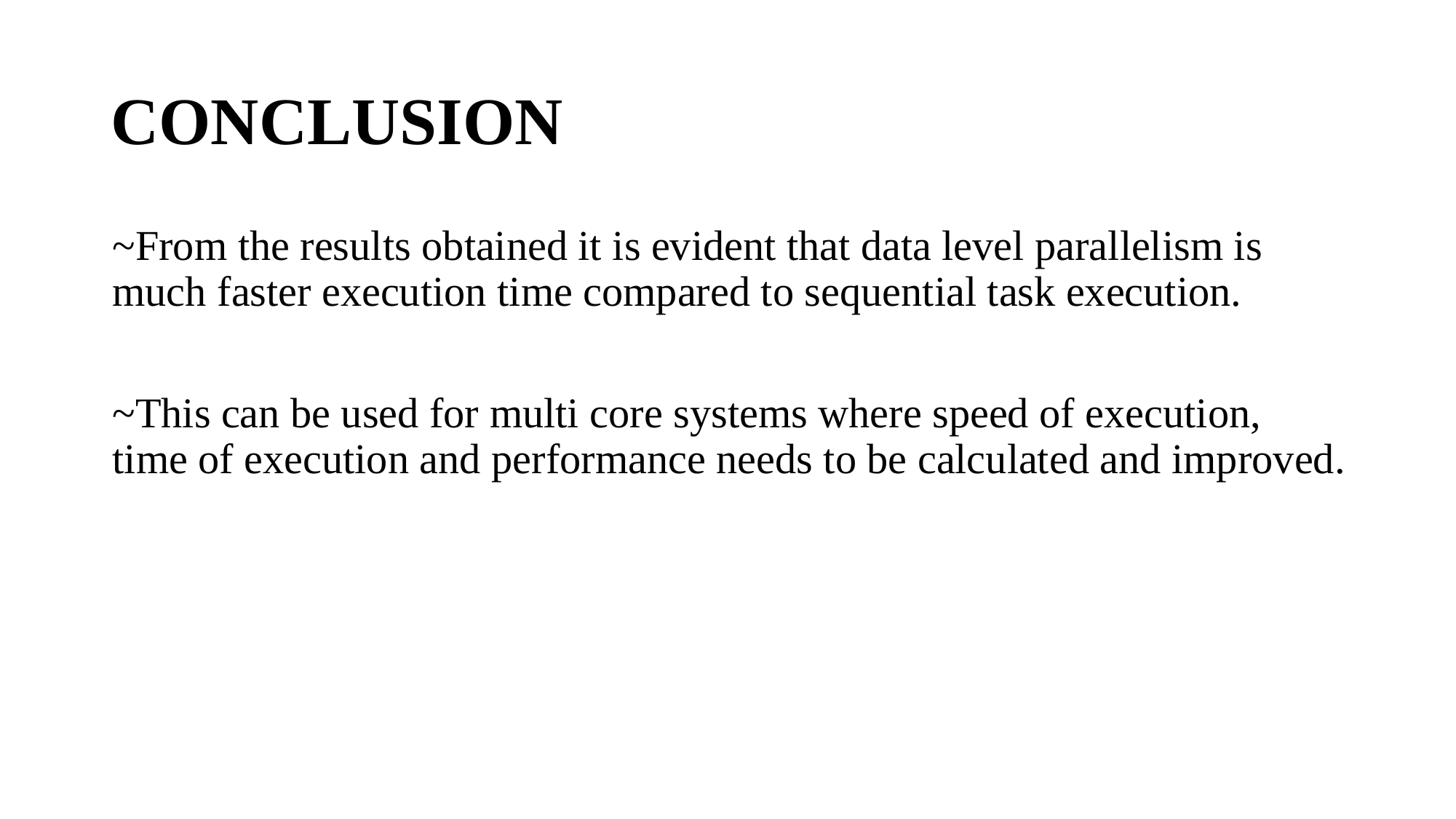

# CONCLUSION
~From the results obtained it is evident that data level parallelism is much faster execution time compared to sequential task execution.

~This can be used for multi core systems where speed of execution, time of execution and performance needs to be calculated and improved.